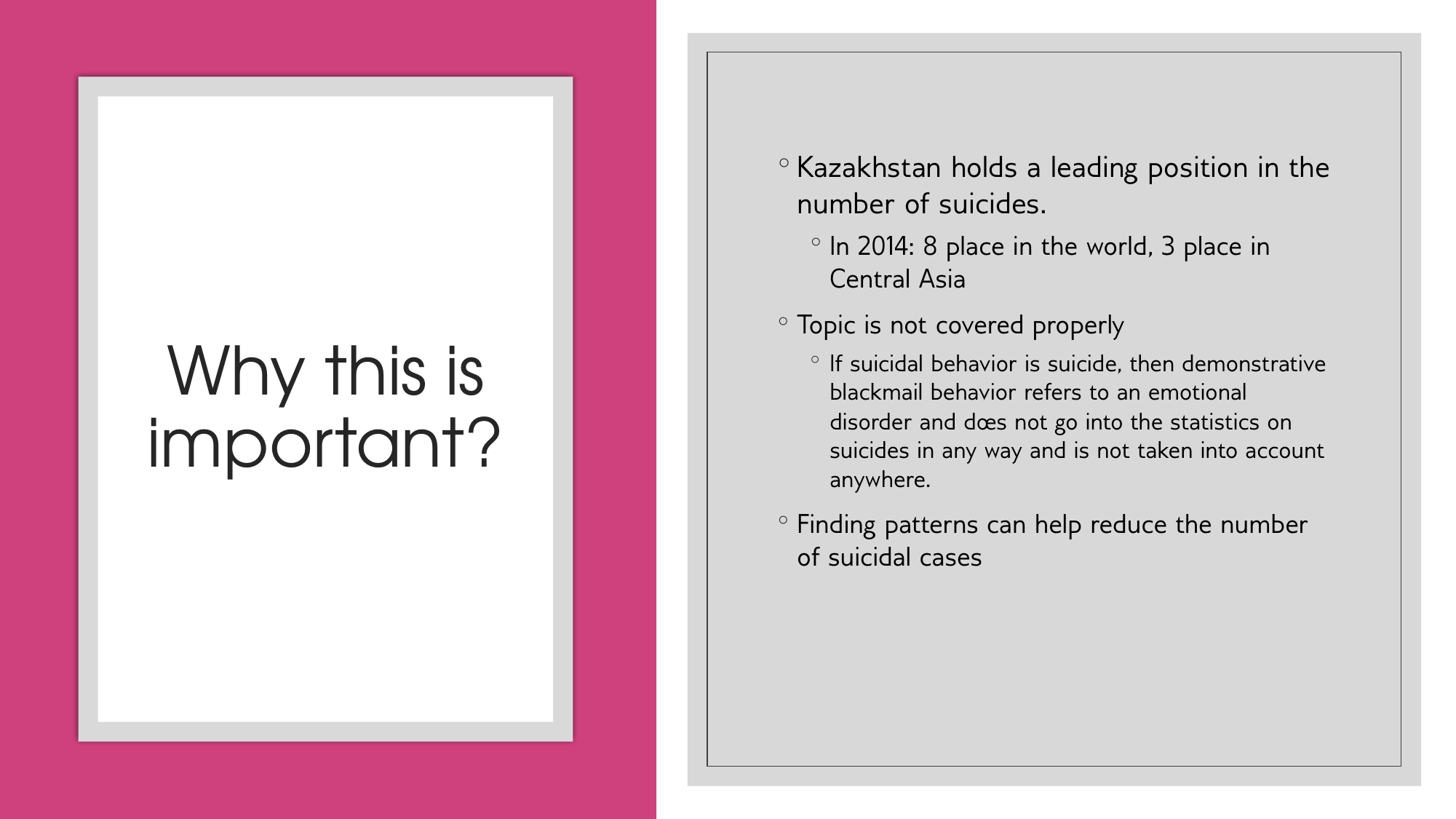

Kazakhstan holds a leading position in the number of suicides.
In 2014: 8 place in the world, 3 place in Central Asia
Topic is not covered properly
If suicidal behavior is suicide, then demonstrative blackmail behavior refers to an emotional disorder and does not go into the statistics on suicides in any way and is not taken into account anywhere.
Finding patterns can help reduce the number of suicidal cases

# Why this is important?